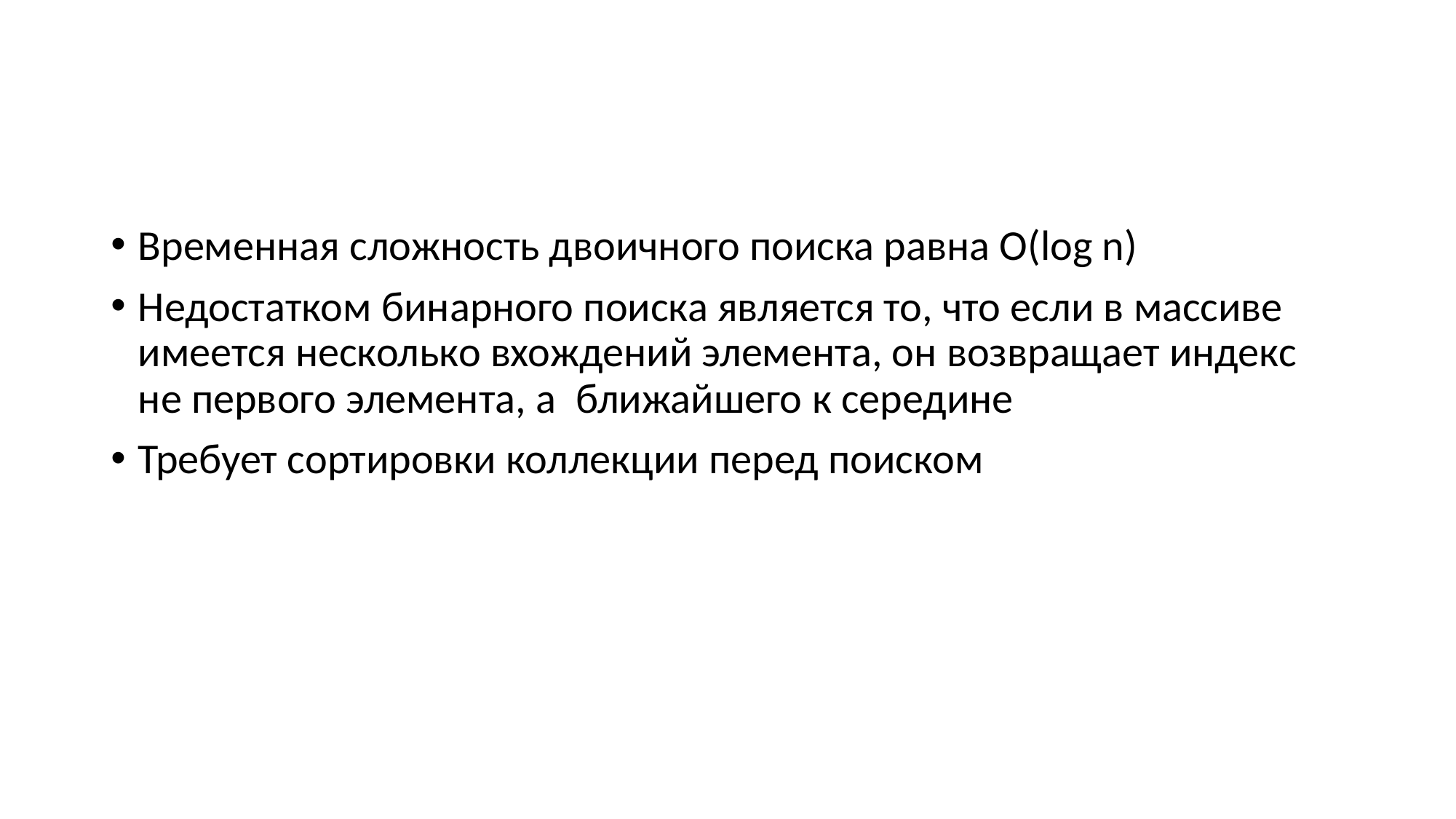

Временная сложность двоичного поиска равна O(log n)
Недостатком бинарного поиска является то, что если в массиве имеется несколько вхождений элемента, он возвращает индекс не первого элемента, а  ближайшего к середине
Требует сортировки коллекции перед поиском